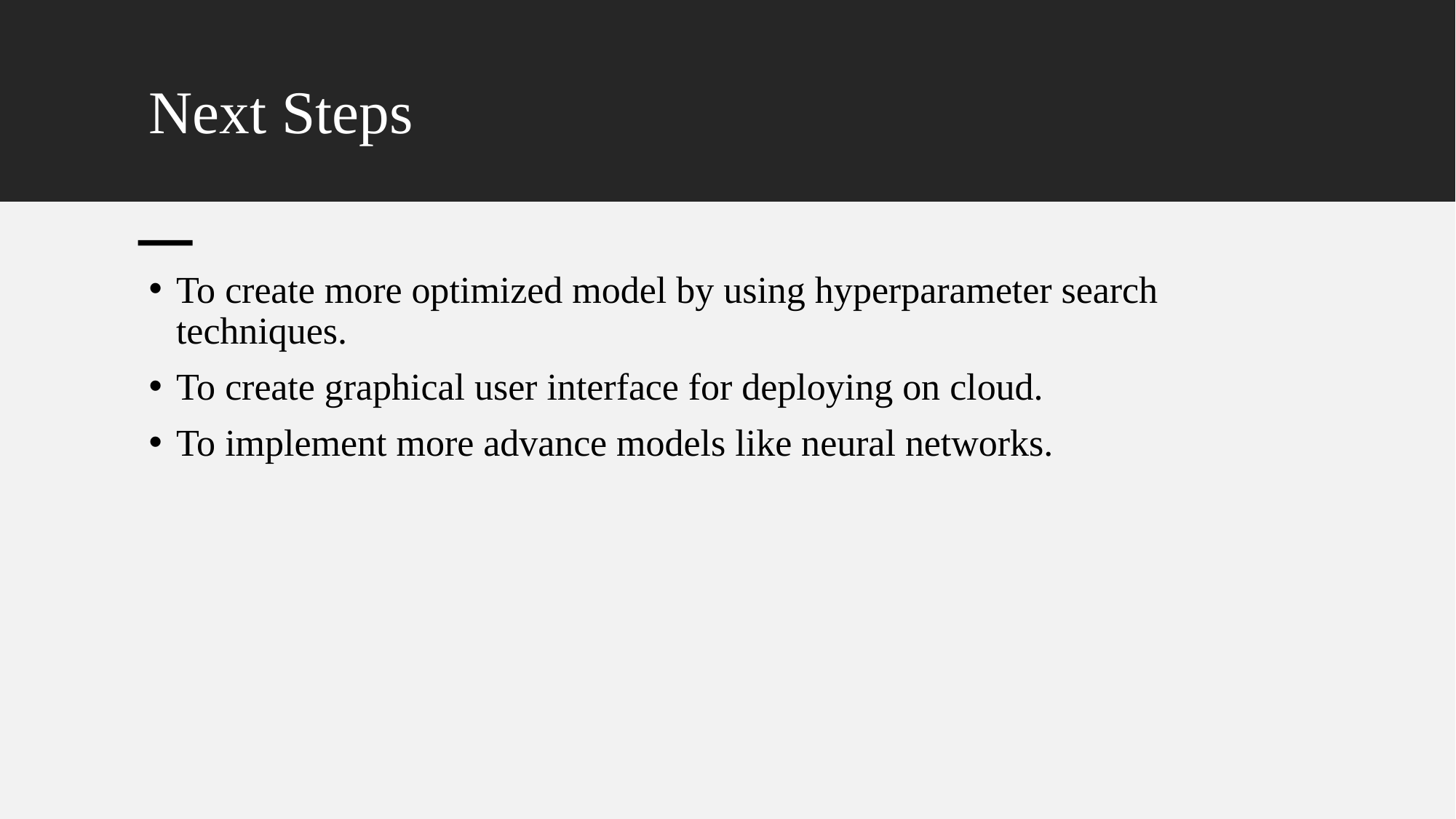

# Next Steps

To create more optimized model by using hyperparameter search techniques.
To create graphical user interface for deploying on cloud.
To implement more advance models like neural networks.